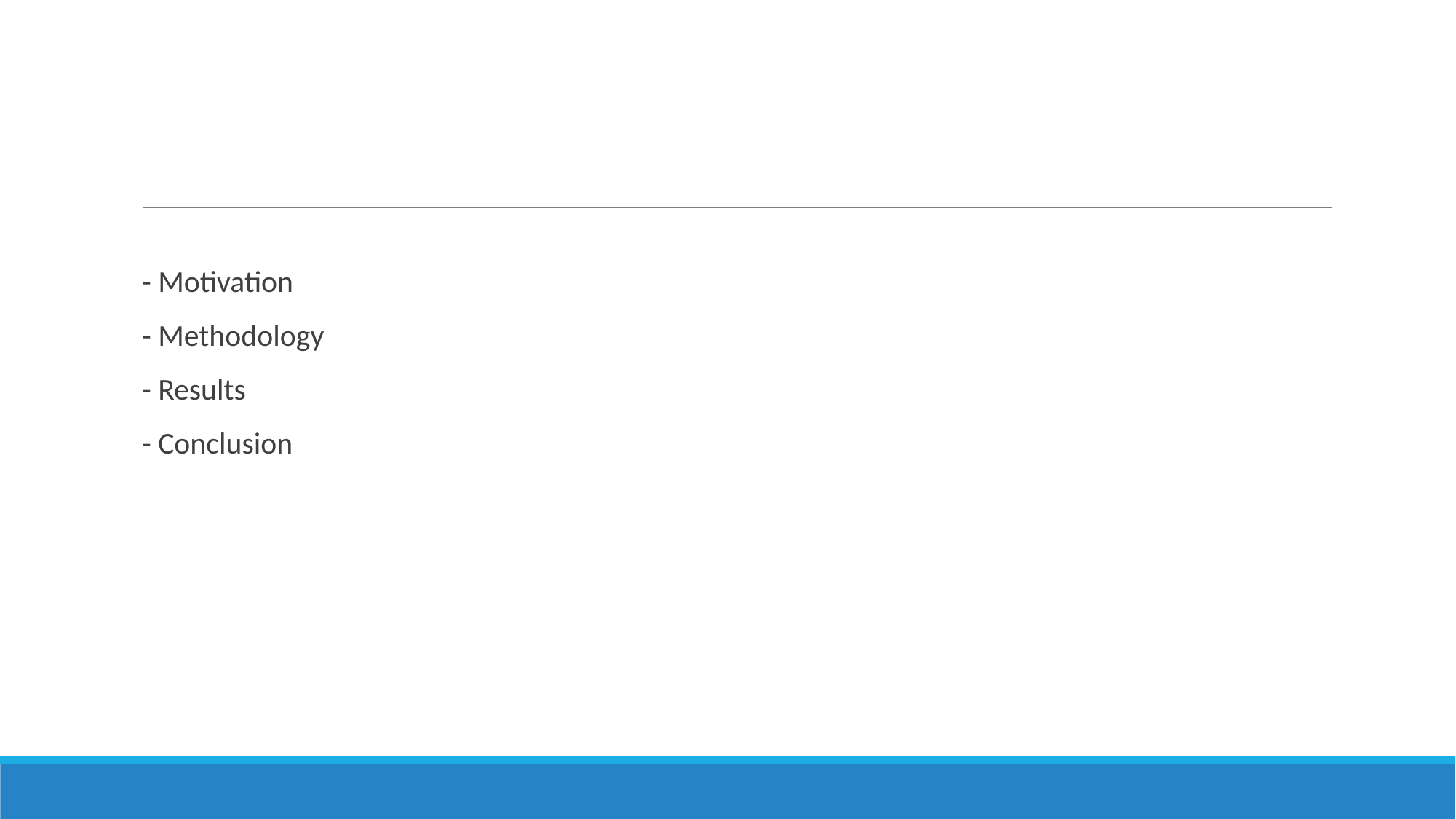

- Motivation
- Methodology
- Results
- Conclusion